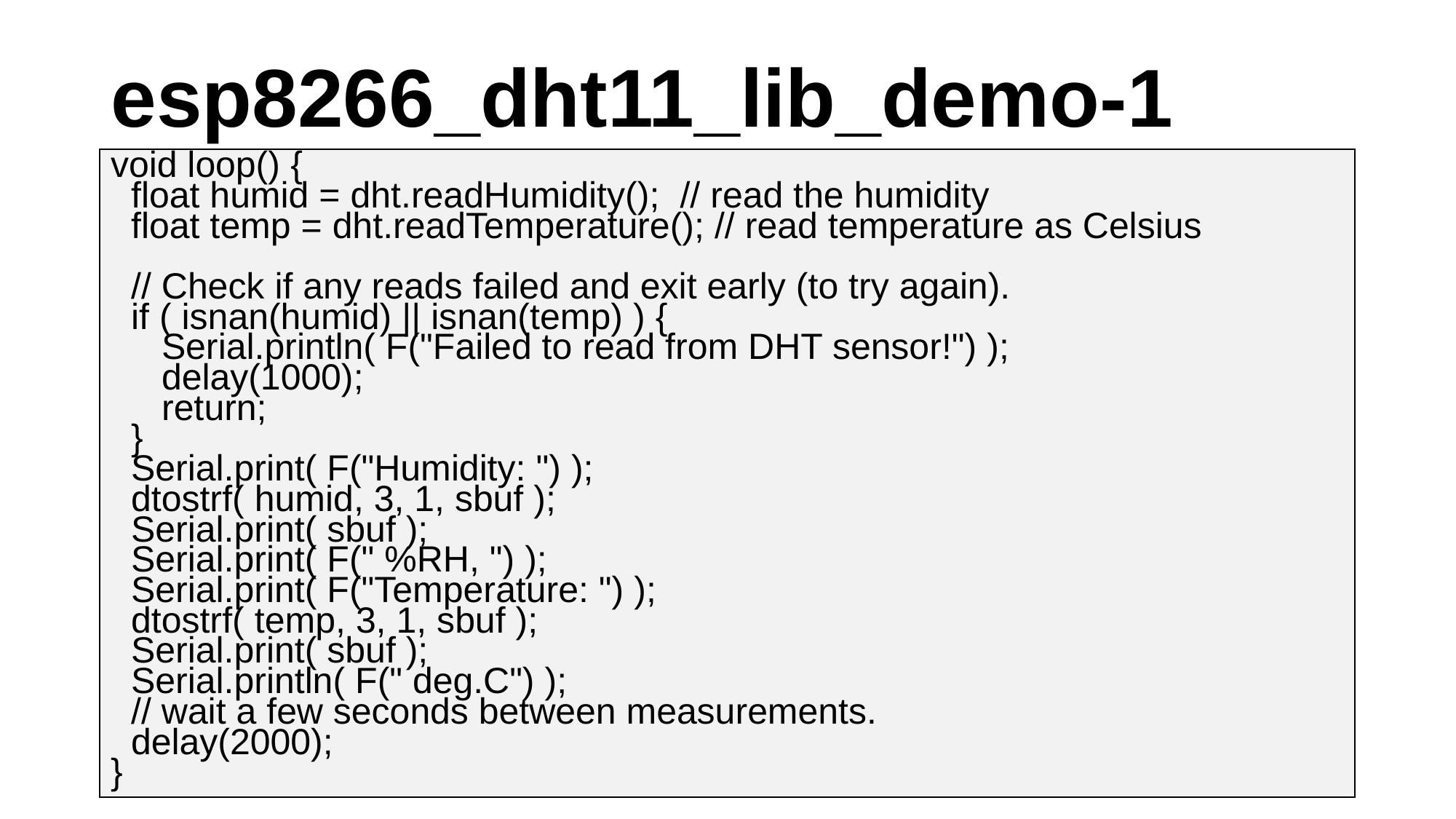

# esp8266_dht11_lib_demo-1
void loop() {
  float humid = dht.readHumidity();  // read the humidity
  float temp = dht.readTemperature(); // read temperature as Celsius

  // Check if any reads failed and exit early (to try again).
  if ( isnan(humid) || isnan(temp) ) {
     Serial.println( F("Failed to read from DHT sensor!") );
     delay(1000);
     return;
  }
  Serial.print( F("Humidity: ") );
  dtostrf( humid, 3, 1, sbuf );
  Serial.print( sbuf );
  Serial.print( F(" %RH, ") );
  Serial.print( F("Temperature: ") );
  dtostrf( temp, 3, 1, sbuf );
  Serial.print( sbuf );
  Serial.println( F(" deg.C") );
  // wait a few seconds between measurements.
  delay(2000);
}